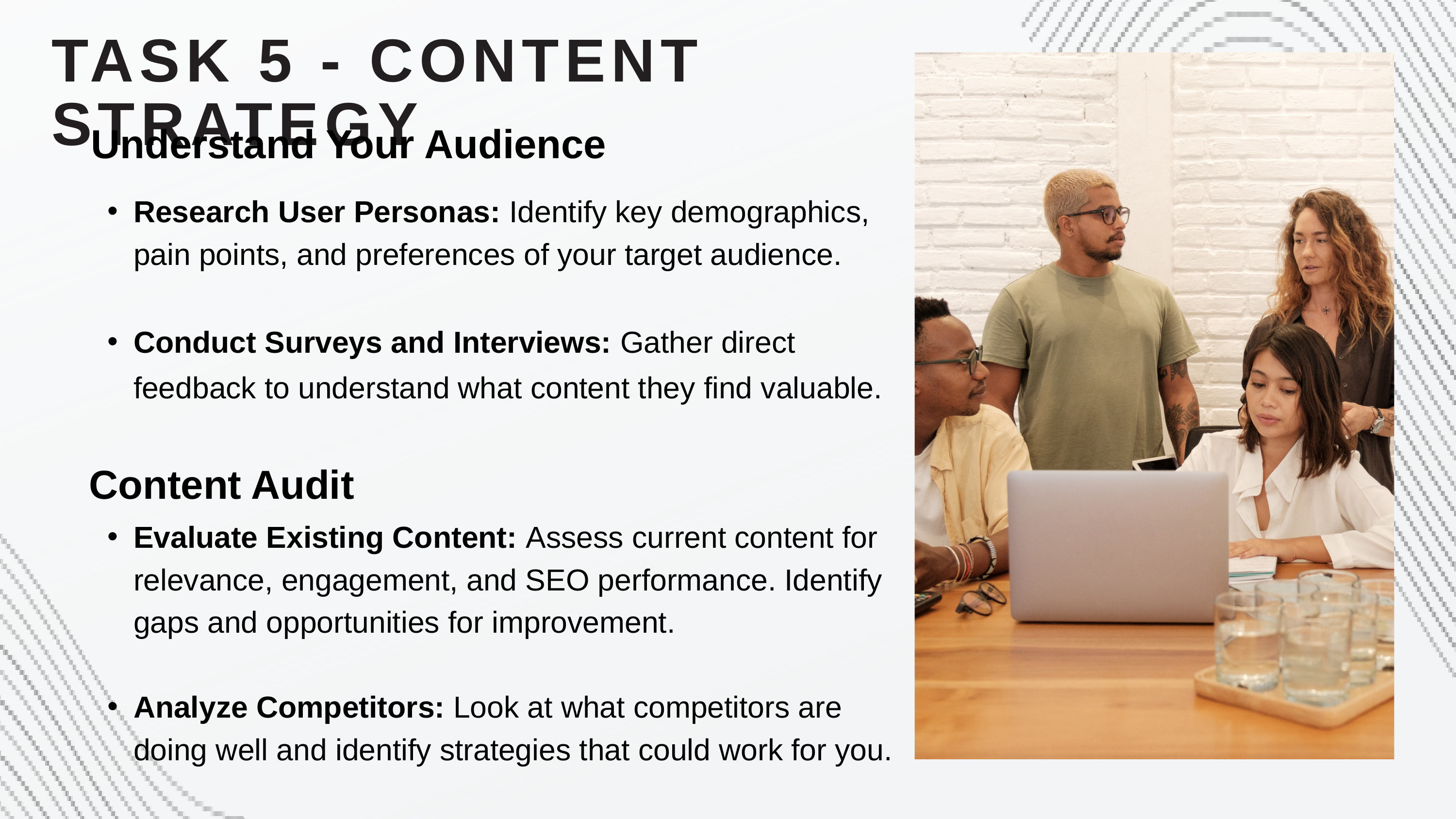

TASK 5 - CONTENT STRATEGY

Understand Your Audience
Research User Personas: Identify key demographics, pain points, and preferences of your target audience.

Conduct Surveys and Interviews: Gather direct feedback to understand what content they find valuable.
Content Audit
Evaluate Existing Content: Assess current content for relevance, engagement, and SEO performance. Identify gaps and opportunities for improvement.

Analyze Competitors: Look at what competitors are doing well and identify strategies that could work for you.